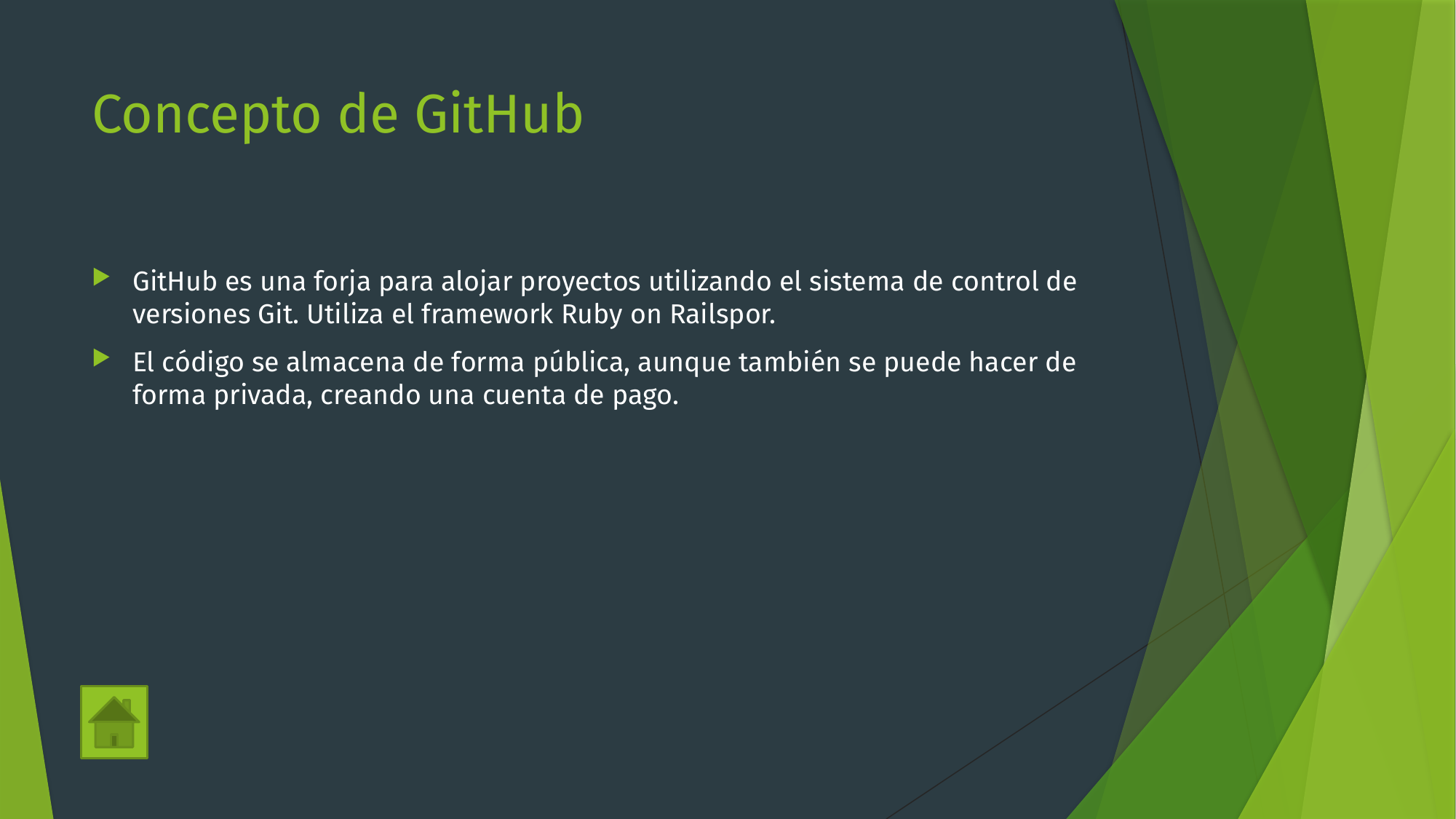

# Concepto de GitHub
GitHub es una forja para alojar proyectos utilizando el sistema de control de versiones Git. Utiliza el framework Ruby on Railspor.
El código se almacena de forma pública, aunque también se puede hacer de forma privada, creando una cuenta de pago.